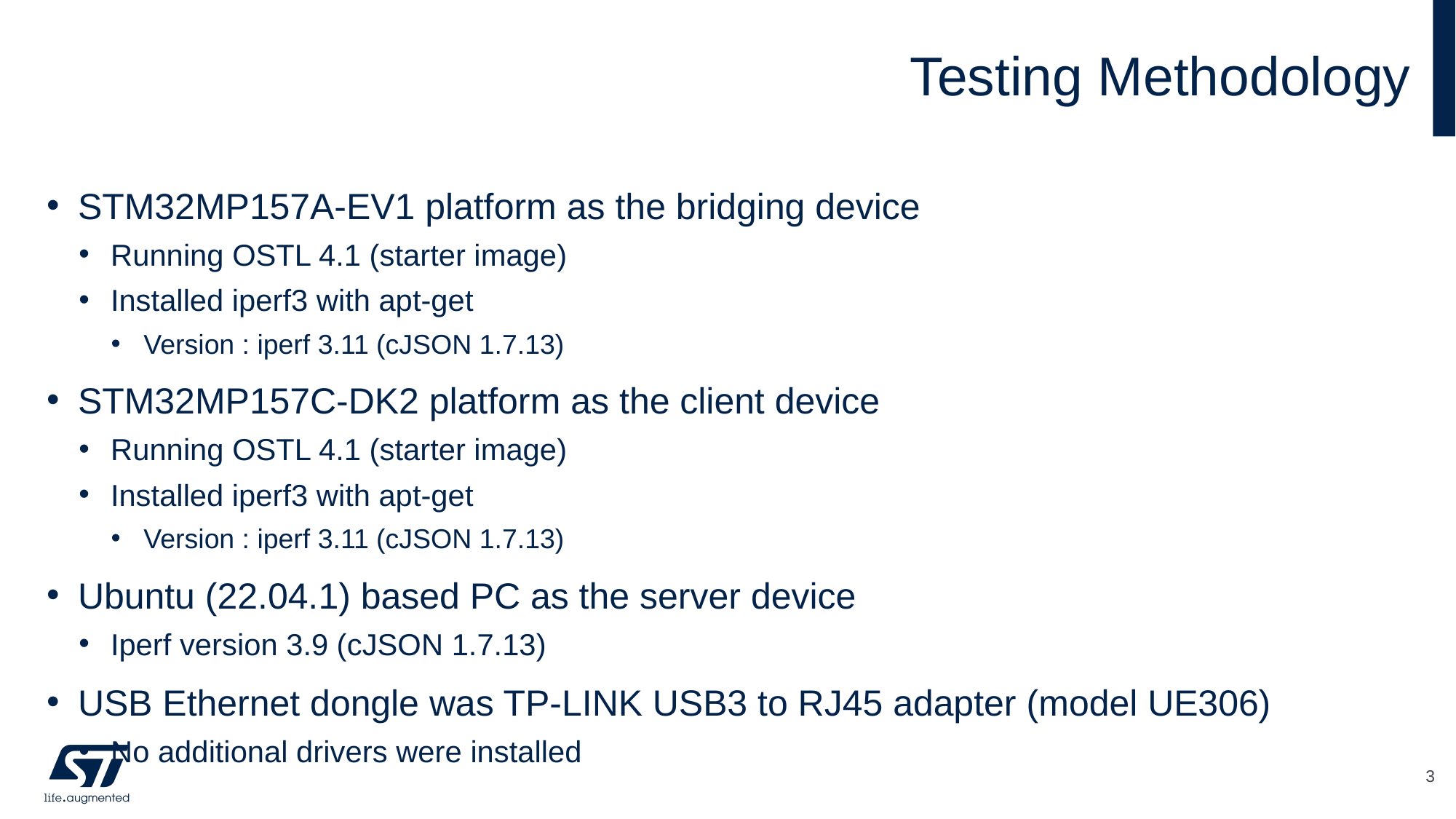

# Testing Methodology
STM32MP157A-EV1 platform as the bridging device
Running OSTL 4.1 (starter image)
Installed iperf3 with apt-get
Version : iperf 3.11 (cJSON 1.7.13)
STM32MP157C-DK2 platform as the client device
Running OSTL 4.1 (starter image)
Installed iperf3 with apt-get
Version : iperf 3.11 (cJSON 1.7.13)
Ubuntu (22.04.1) based PC as the server device
Iperf version 3.9 (cJSON 1.7.13)
USB Ethernet dongle was TP-LINK USB3 to RJ45 adapter (model UE306)
No additional drivers were installed
3